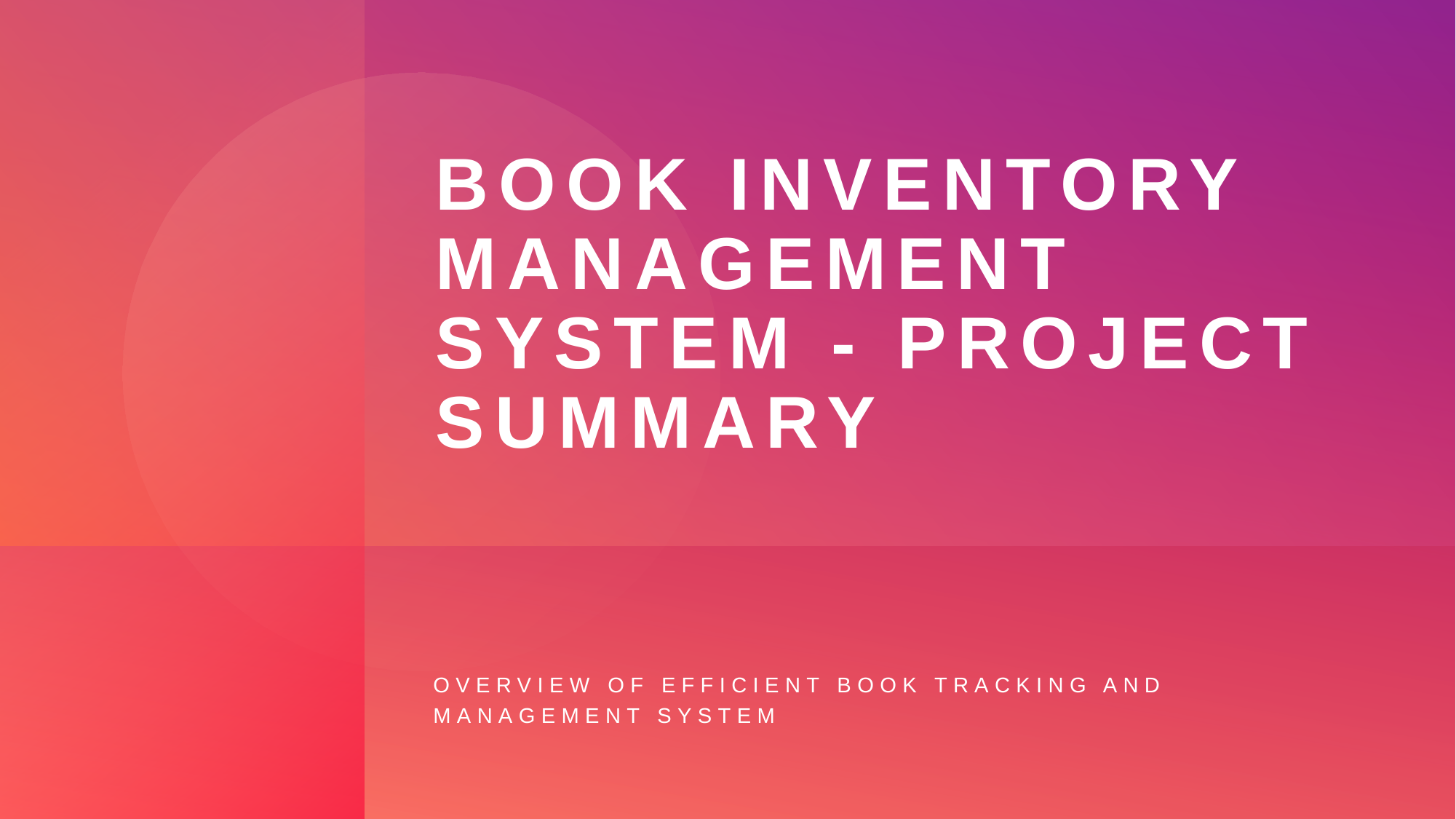

# Book Inventory Management System - Project Summary
Overview of efficient book tracking and management system